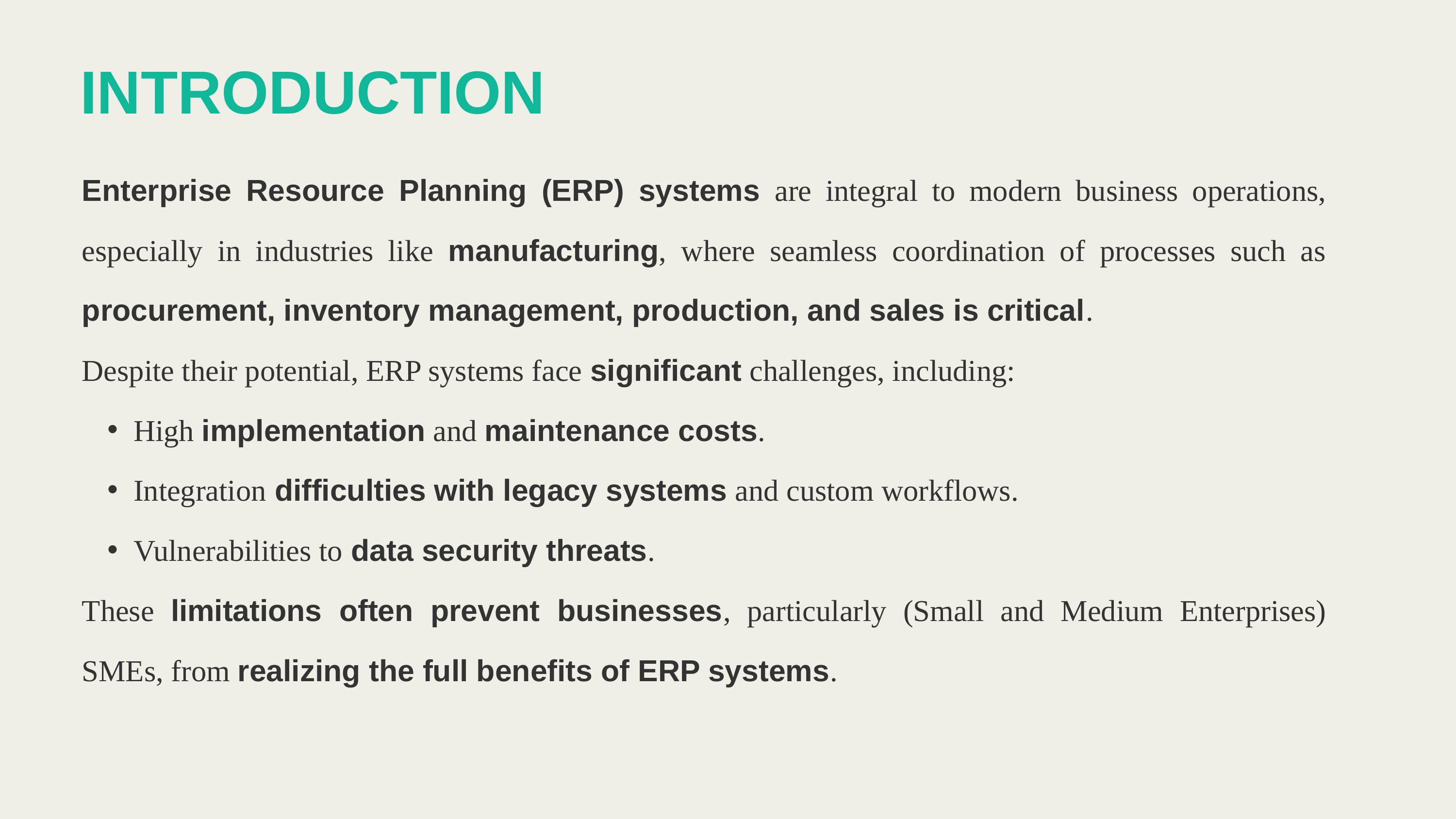

INTRODUCTION
Enterprise Resource Planning (ERP) systems are integral to modern business operations, especially in industries like manufacturing, where seamless coordination of processes such as procurement, inventory management, production, and sales is critical.
Despite their potential, ERP systems face significant challenges, including:
High implementation and maintenance costs.
Integration difficulties with legacy systems and custom workflows.
Vulnerabilities to data security threats.
These limitations often prevent businesses, particularly (Small and Medium Enterprises) SMEs, from realizing the full benefits of ERP systems.